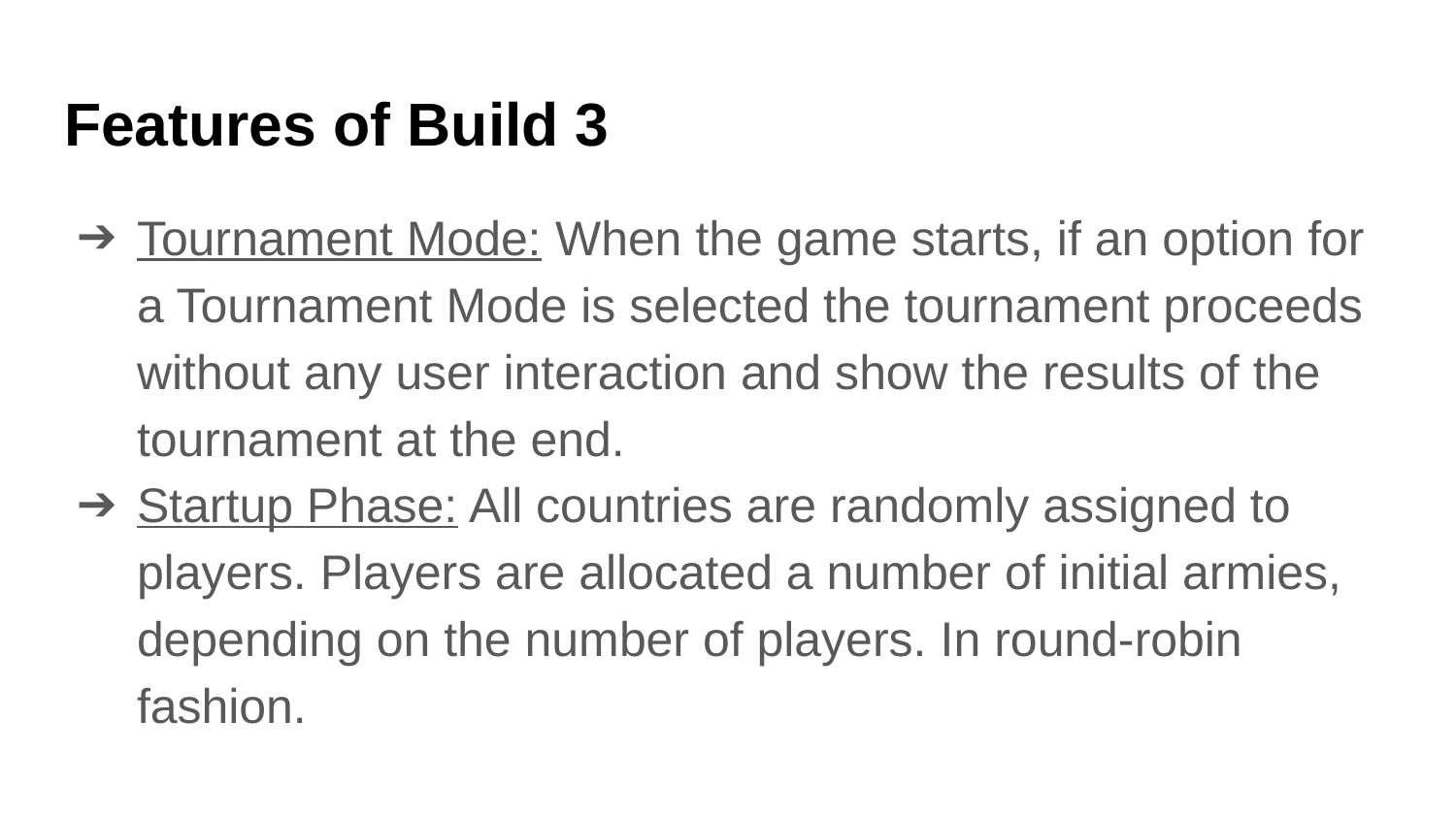

# Features of Build 3
Tournament Mode: When the game starts, if an option for a Tournament Mode is selected the tournament proceeds without any user interaction and show the results of the tournament at the end.
Startup Phase: All countries are randomly assigned to players. Players are allocated a number of initial armies, depending on the number of players. In round-robin fashion.